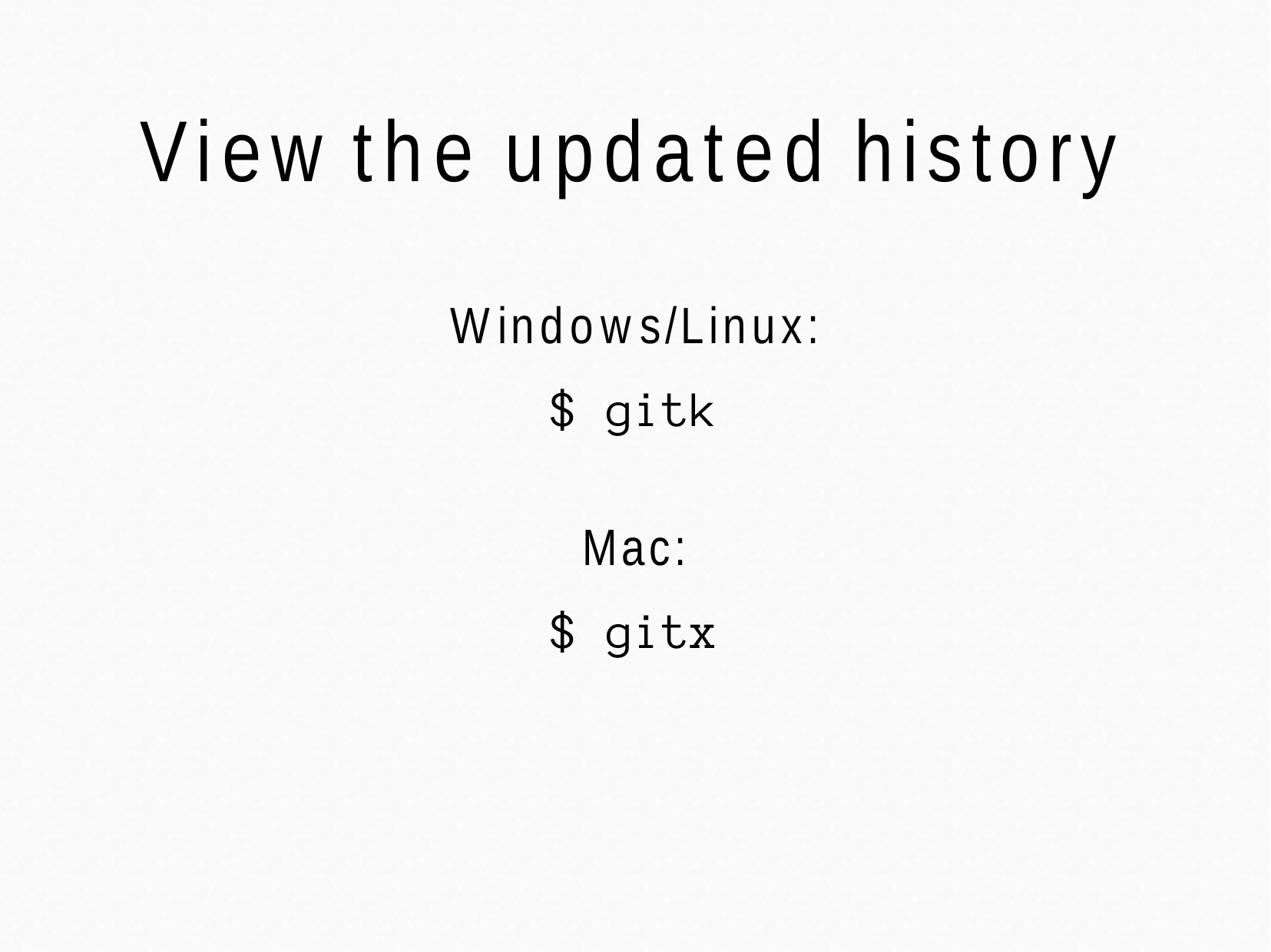

# View the updated history
Windows/Linux:
$ gitk

Mac:
$ gitx